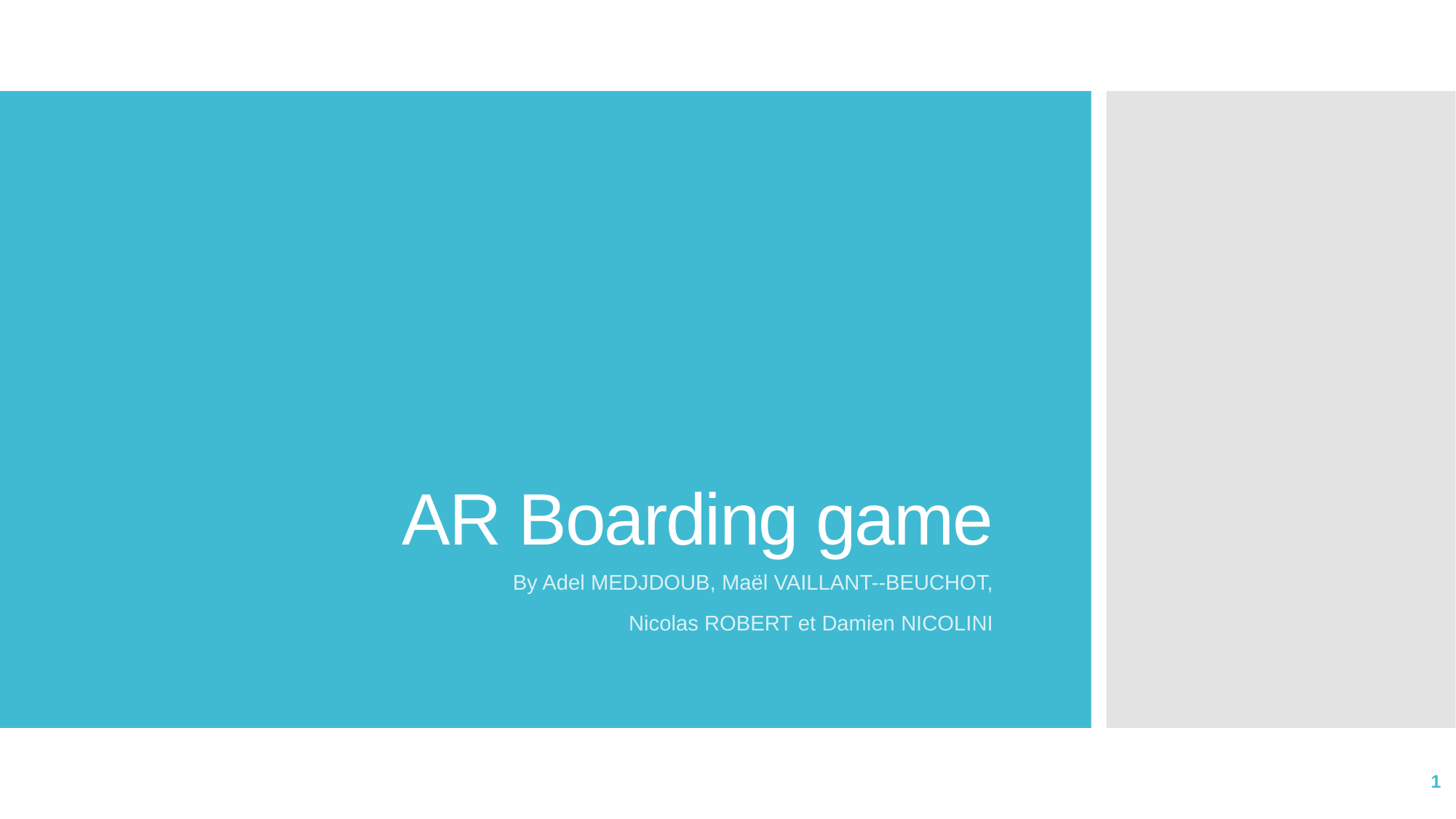

# AR Boarding game
By Adel MEDJDOUB, Maël VAILLANT--BEUCHOT,
 Nicolas ROBERT et Damien NICOLINI
1